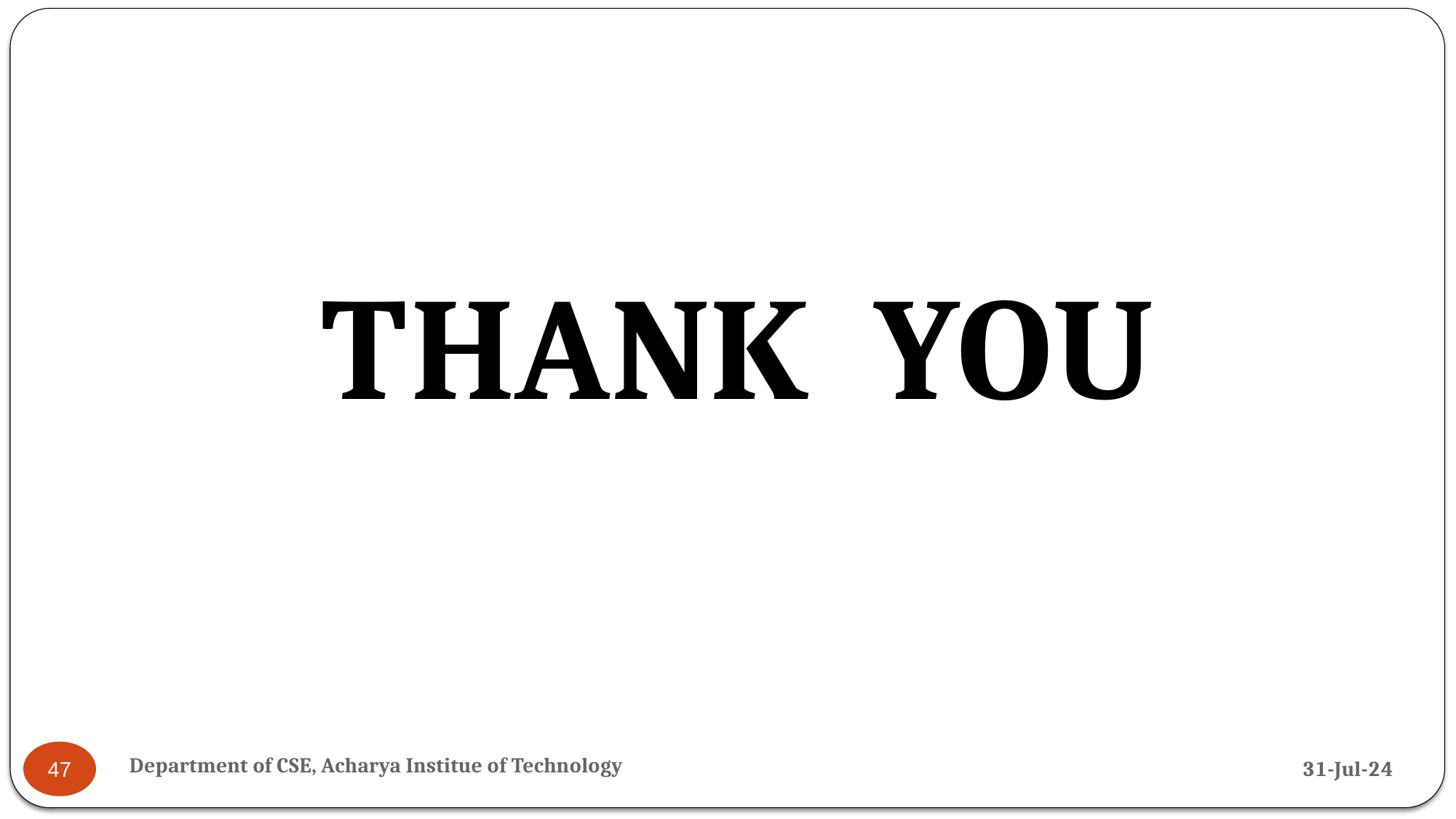

THANK  YOU

Department of CSE, Acharya Institue of Technology
31-Jul-24
47